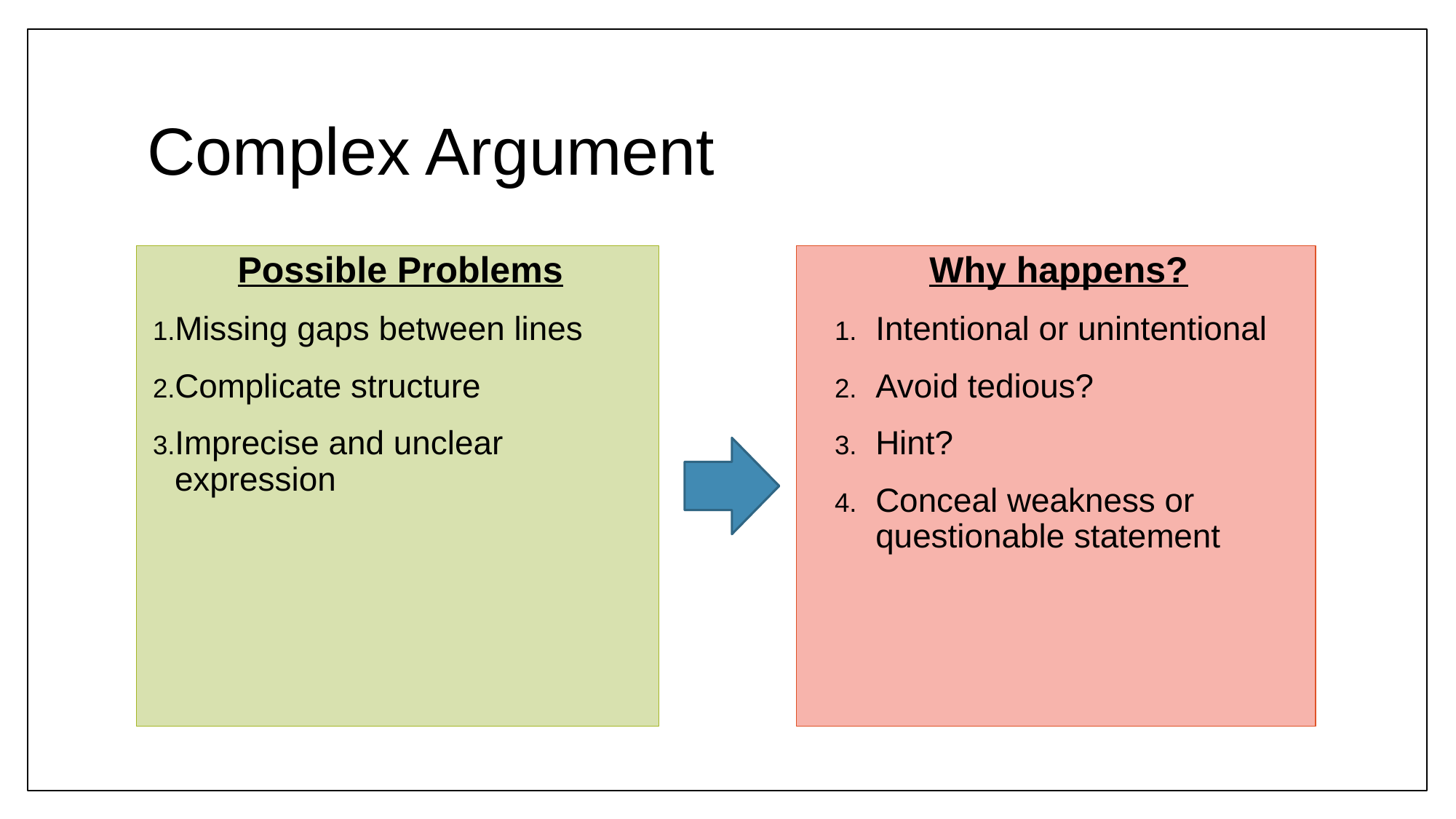

# Complex Argument
Possible Problems
Missing gaps between lines
Complicate structure
Imprecise and unclear expression
Why happens?
Intentional or unintentional
Avoid tedious?
Hint?
Conceal weakness or questionable statement